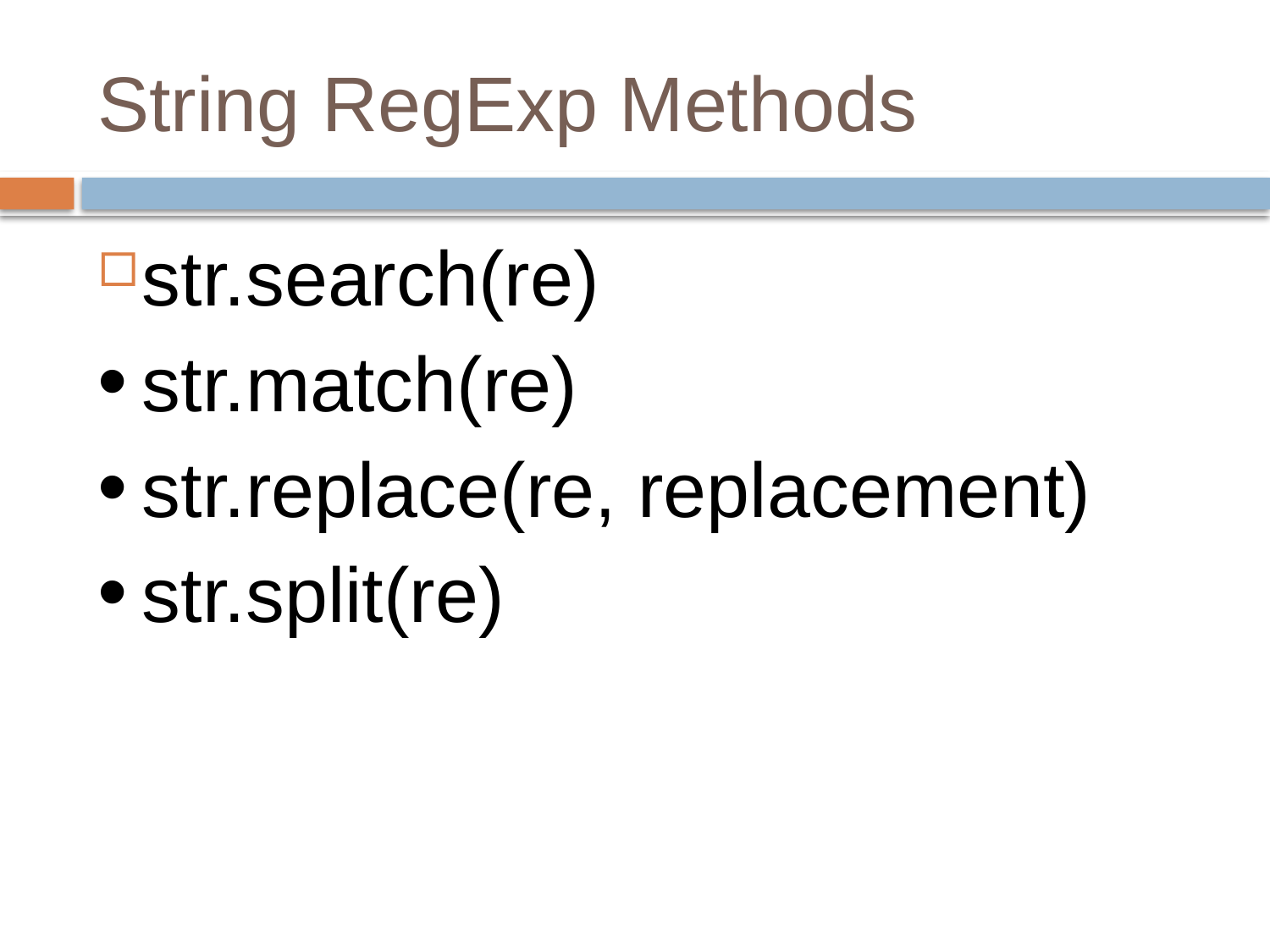

# String RegExp Methods
str.search(re)
str.match(re)
str.replace(re, replacement)
str.split(re)